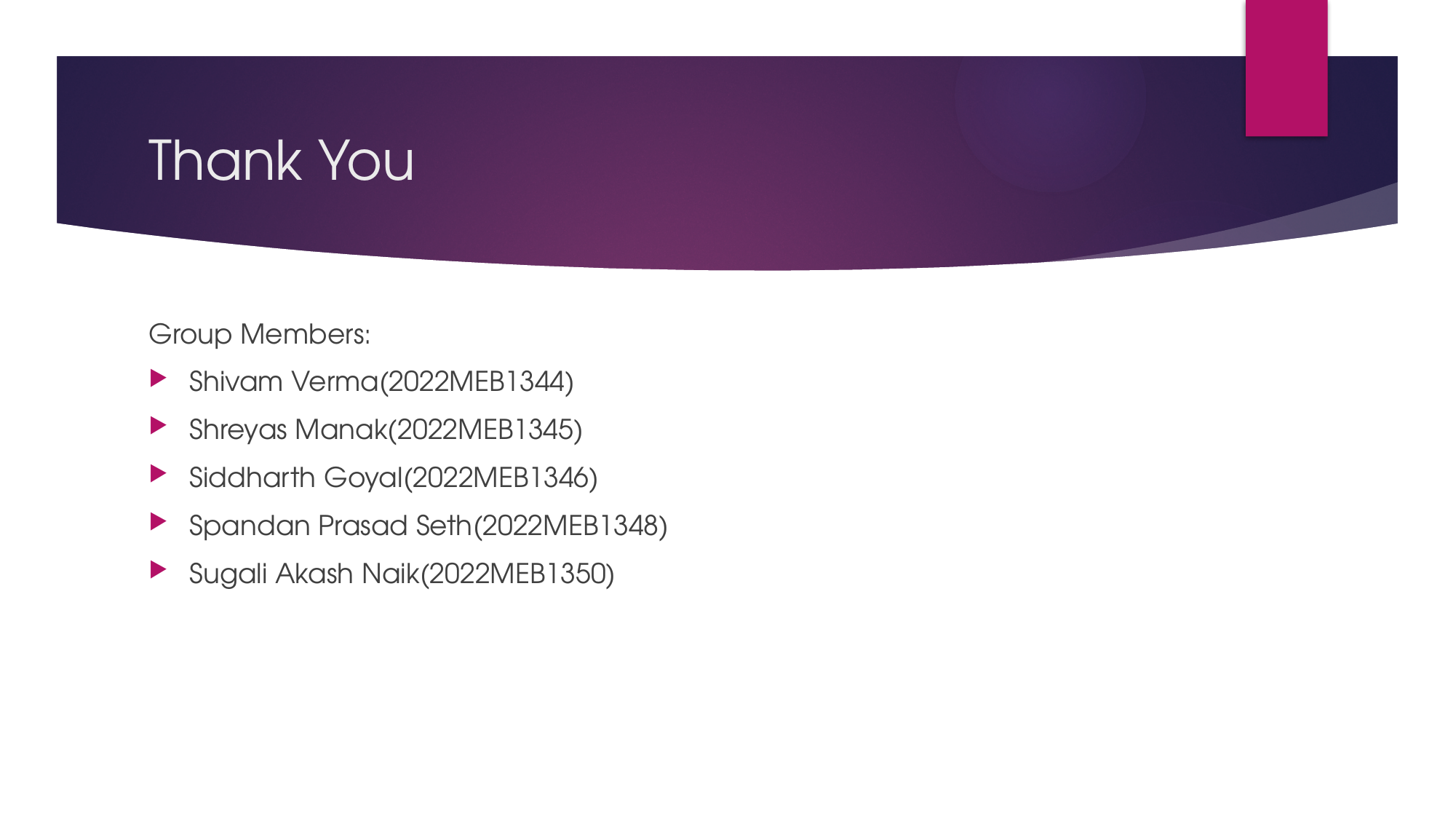

# Thank You
Group Members:
Shivam Verma(2022MEB1344)
Shreyas Manak(2022MEB1345)
Siddharth Goyal(2022MEB1346)
Spandan Prasad Seth(2022MEB1348)
Sugali Akash Naik(2022MEB1350)